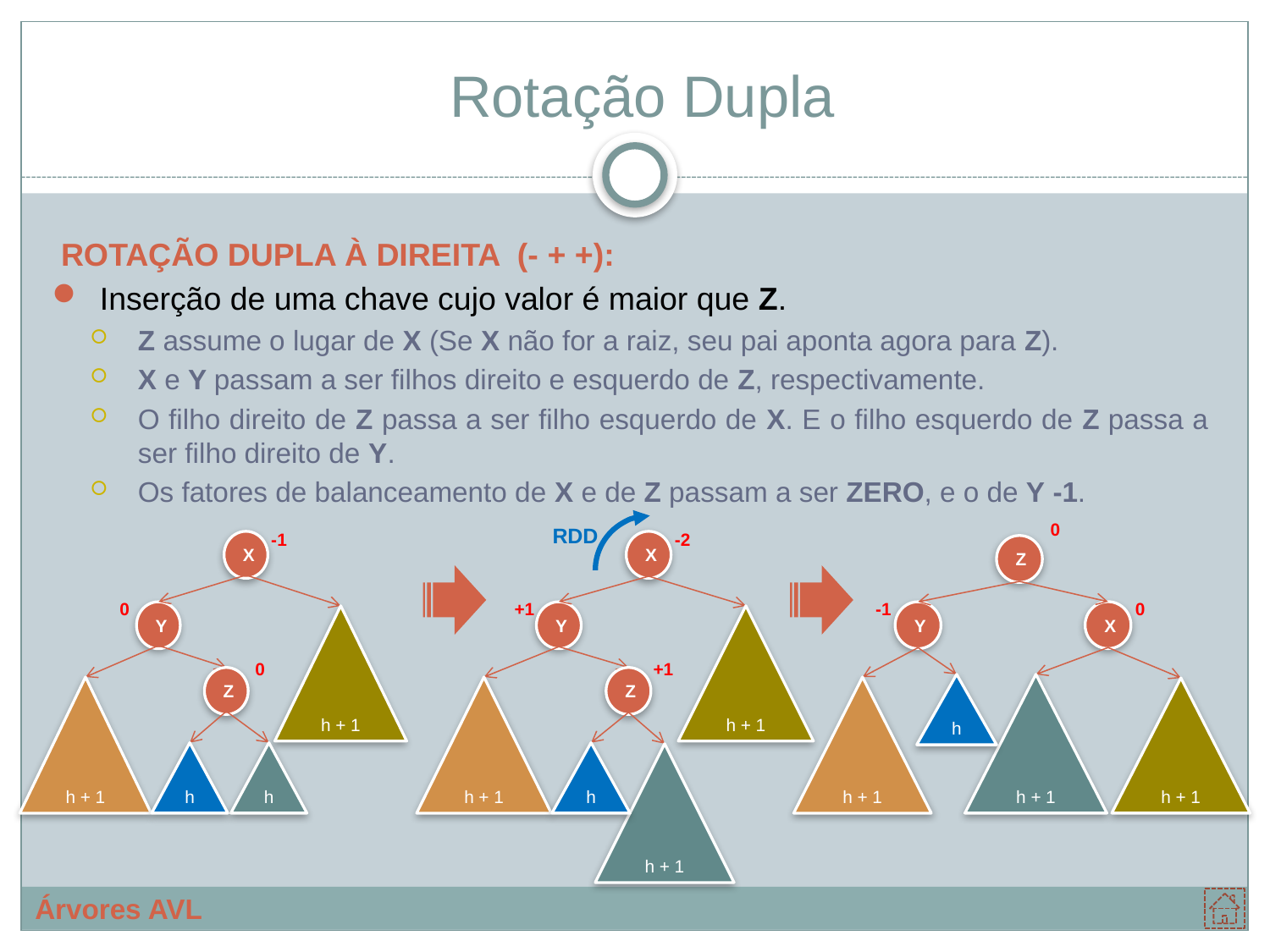

# Rotação Dupla
 ROTAÇÃO DUPLA À DIREITA  (- + +):
Inserção de uma chave cujo valor é maior que Z.
Z assume o lugar de X (Se X não for a raiz, seu pai aponta agora para Z).
X e Y passam a ser filhos direito e esquerdo de Z, respectivamente.
O filho direito de Z passa a ser filho esquerdo de X. E o filho esquerdo de Z passa a ser filho direito de Y.
Os fatores de balanceamento de X e de Z passam a ser ZERO, e o de Y -1.

0
-1
0

RDD
-1
X
0
Y
h + 1
0
Z
h + 1
h
h
-2
X
+1
Y
h + 1
+1
Z
h + 1
h
h + 1
Z

X
Y
h + 1
h + 1
h
h + 1
Árvores AVL